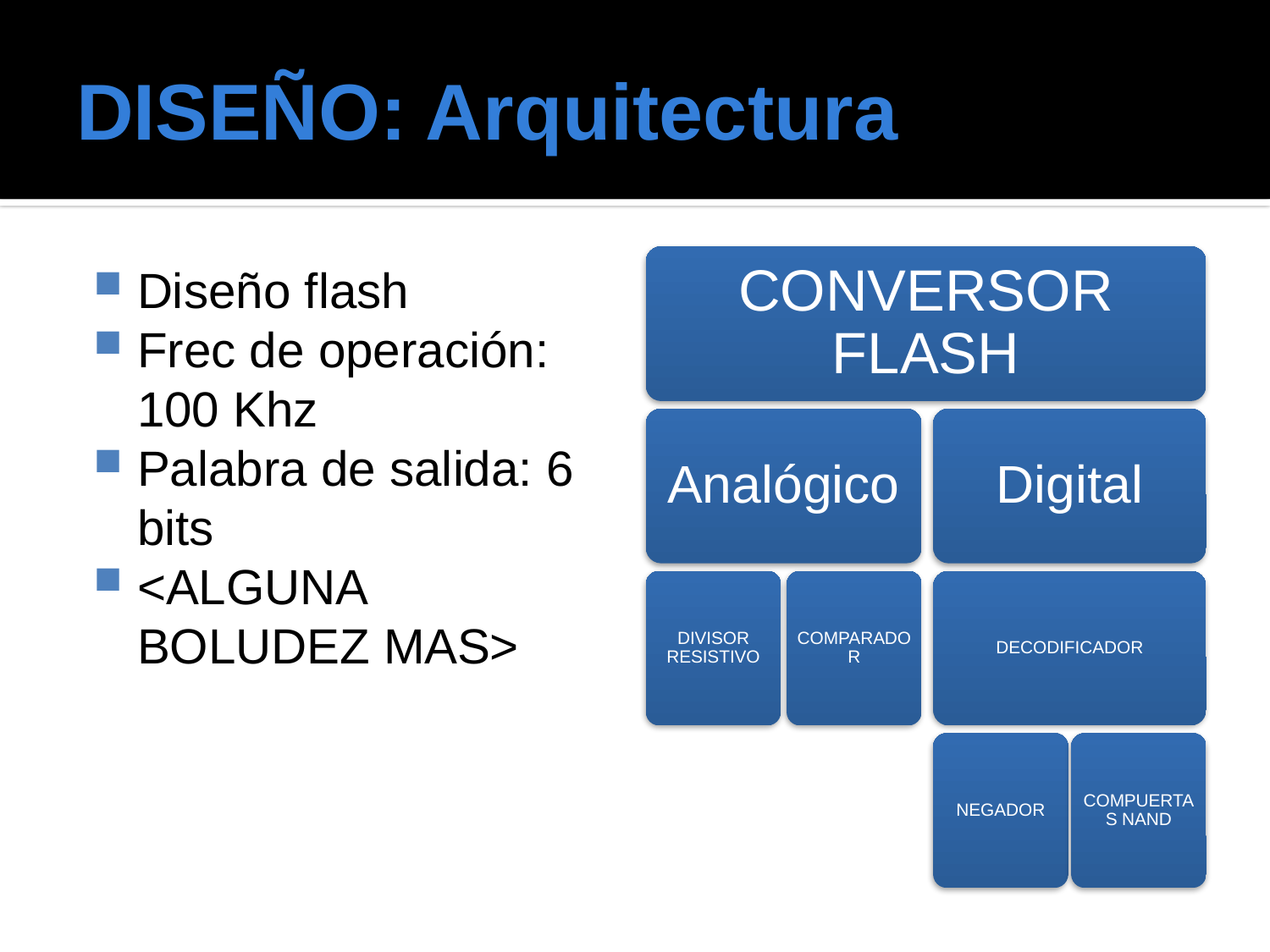

# DISEÑO: Arquitectura
CONVERSOR FLASH
Analógico
DIVISOR RESISTIVO
COMPARADOR
Digital
DECODIFICADOR
NEGADOR
COMPUERTAS NAND
Diseño flash
Frec de operación: 100 Khz
Palabra de salida: 6 bits
<ALGUNA BOLUDEZ MAS>